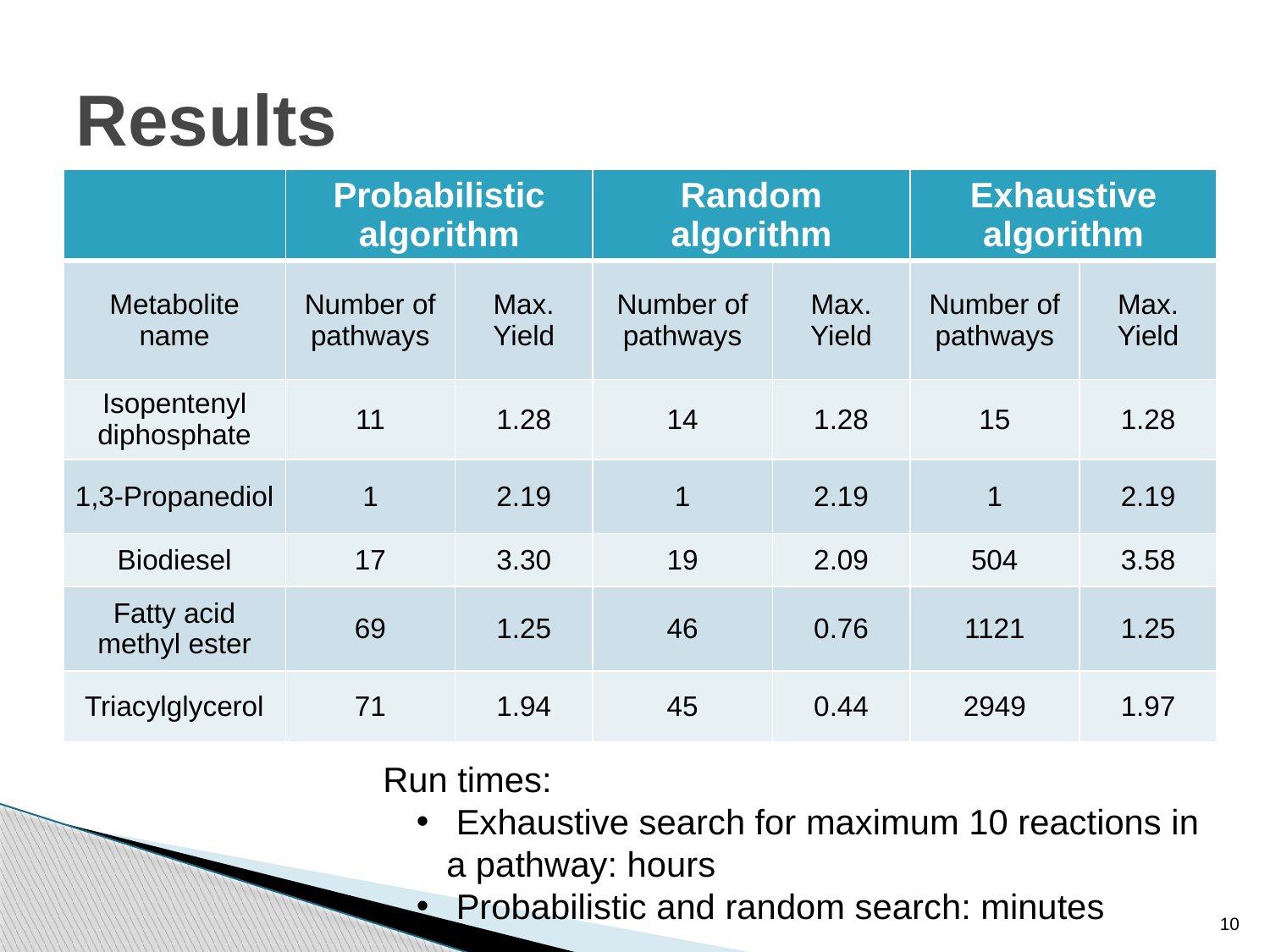

# Results
|  | Probabilistic algorithm |  | Random algorithm |  | Exhaustive algorithm |  |
| --- | --- | --- | --- | --- | --- | --- |
| Metabolite name | Number of pathways | Max. Yield | Number of pathways | Max. Yield | Number of pathways | Max. Yield |
| Isopentenyl diphosphate | 11 | 1.28 | 14 | 1.28 | 15 | 1.28 |
| 1,3-Propanediol | 1 | 2.19 | 1 | 2.19 | 1 | 2.19 |
| Biodiesel | 17 | 3.30 | 19 | 2.09 | 504 | 3.58 |
| Fatty acid methyl ester | 69 | 1.25 | 46 | 0.76 | 1121 | 1.25 |
| Triacylglycerol | 71 | 1.94 | 45 | 0.44 | 2949 | 1.97 |
Run times:
 Exhaustive search for maximum 10 reactions in a pathway: hours
 Probabilistic and random search: minutes

10